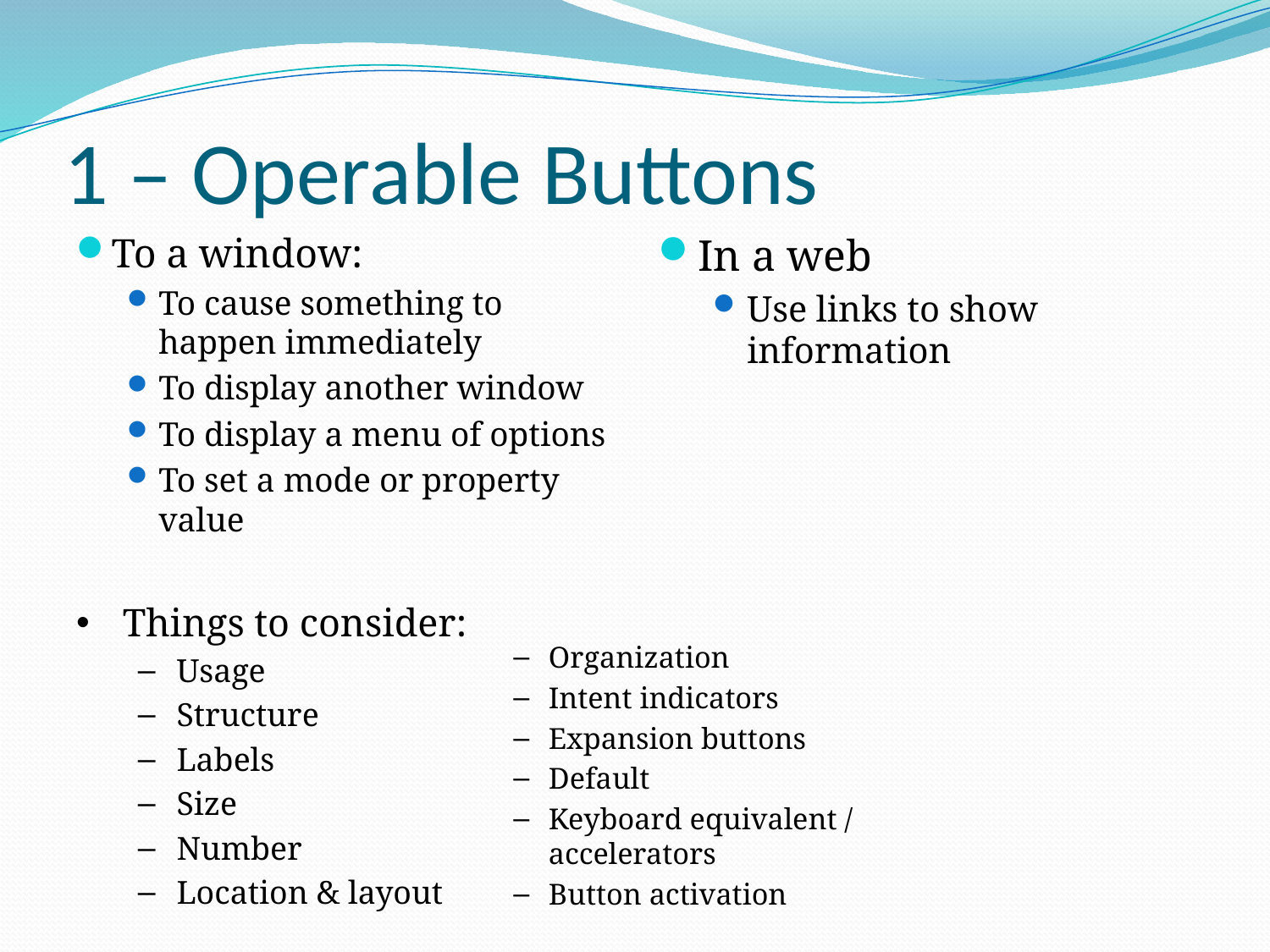

# 1 – Operable Buttons
To a window:
To cause something to happen immediately
To display another window
To display a menu of options
To set a mode or property value
In a web
Use links to show information
Things to consider:
Usage
Structure
Labels
Size
Number
Location & layout

Organization
Intent indicators
Expansion buttons
Default
Keyboard equivalent / accelerators
Button activation